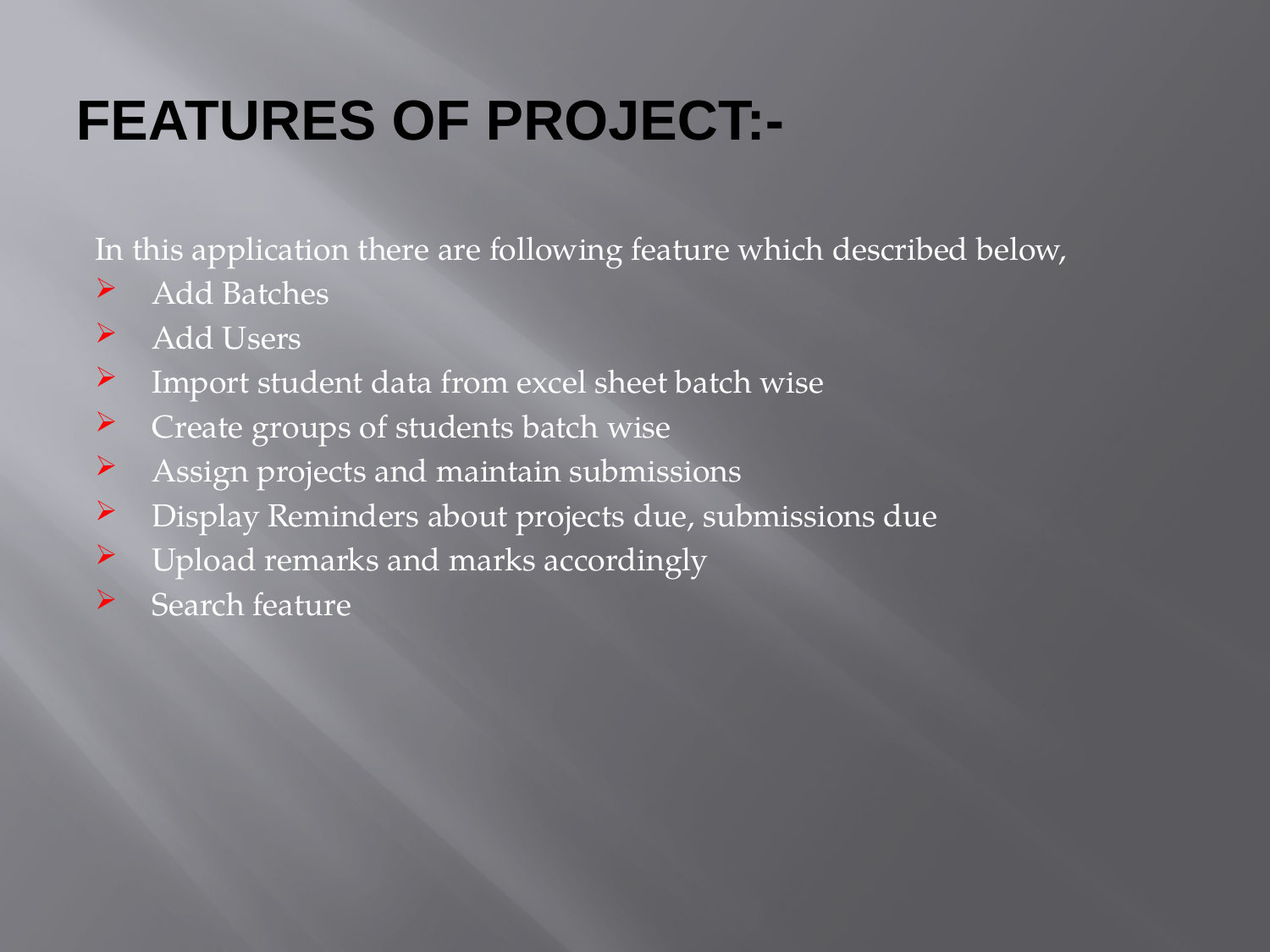

# FEATURES OF PROJECT:-
In this application there are following feature which described below,
Add Batches
Add Users
Import student data from excel sheet batch wise
Create groups of students batch wise
Assign projects and maintain submissions
Display Reminders about projects due, submissions due
Upload remarks and marks accordingly
Search feature